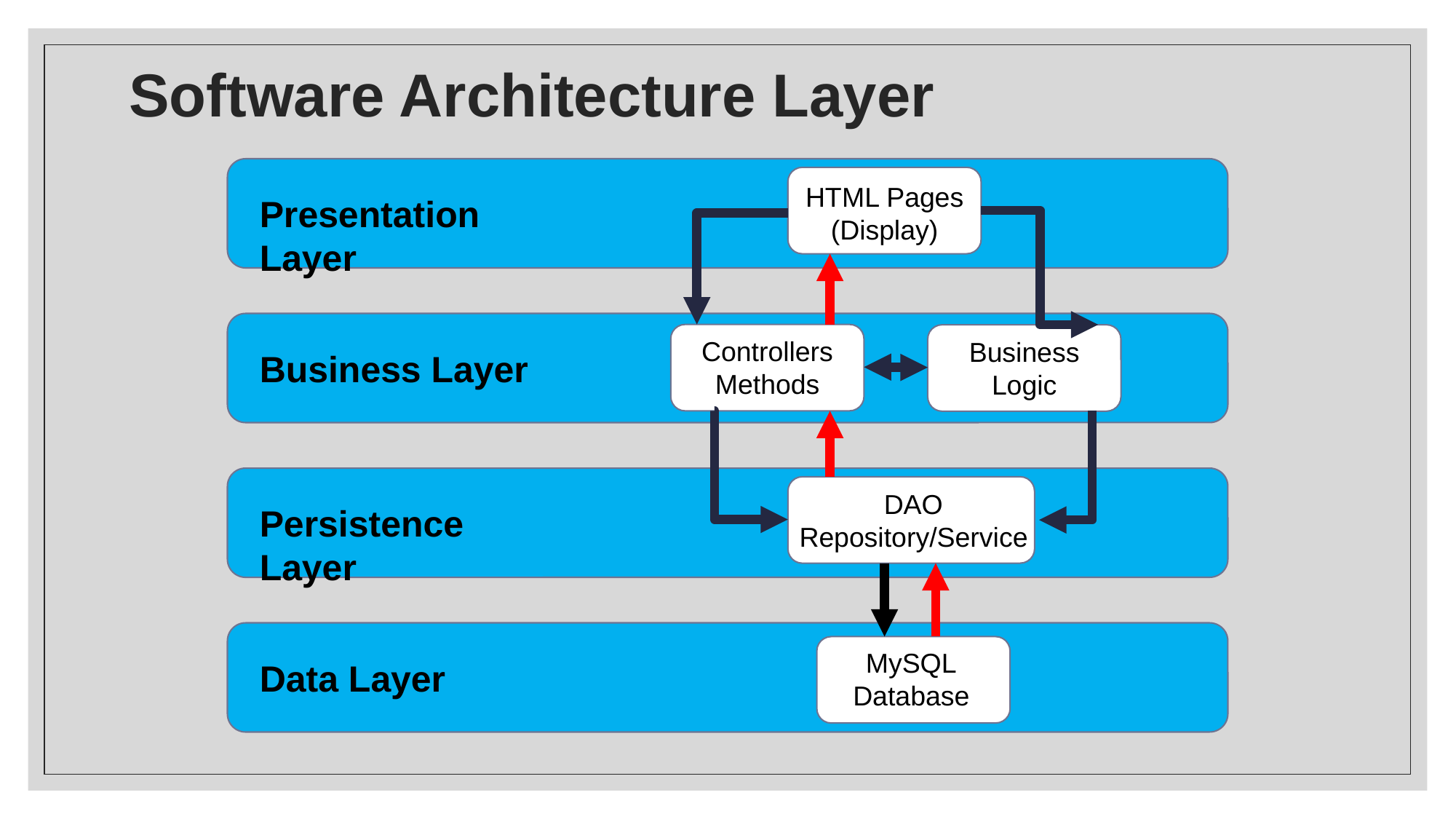

# Software Architecture Layer

HTML Pages
(Display)
Presentation Layer

Controllers
Methods

Business
Logic
Business Layer

DAO
Repository/Service
Persistence Layer

MySQL
Database
Data Layer